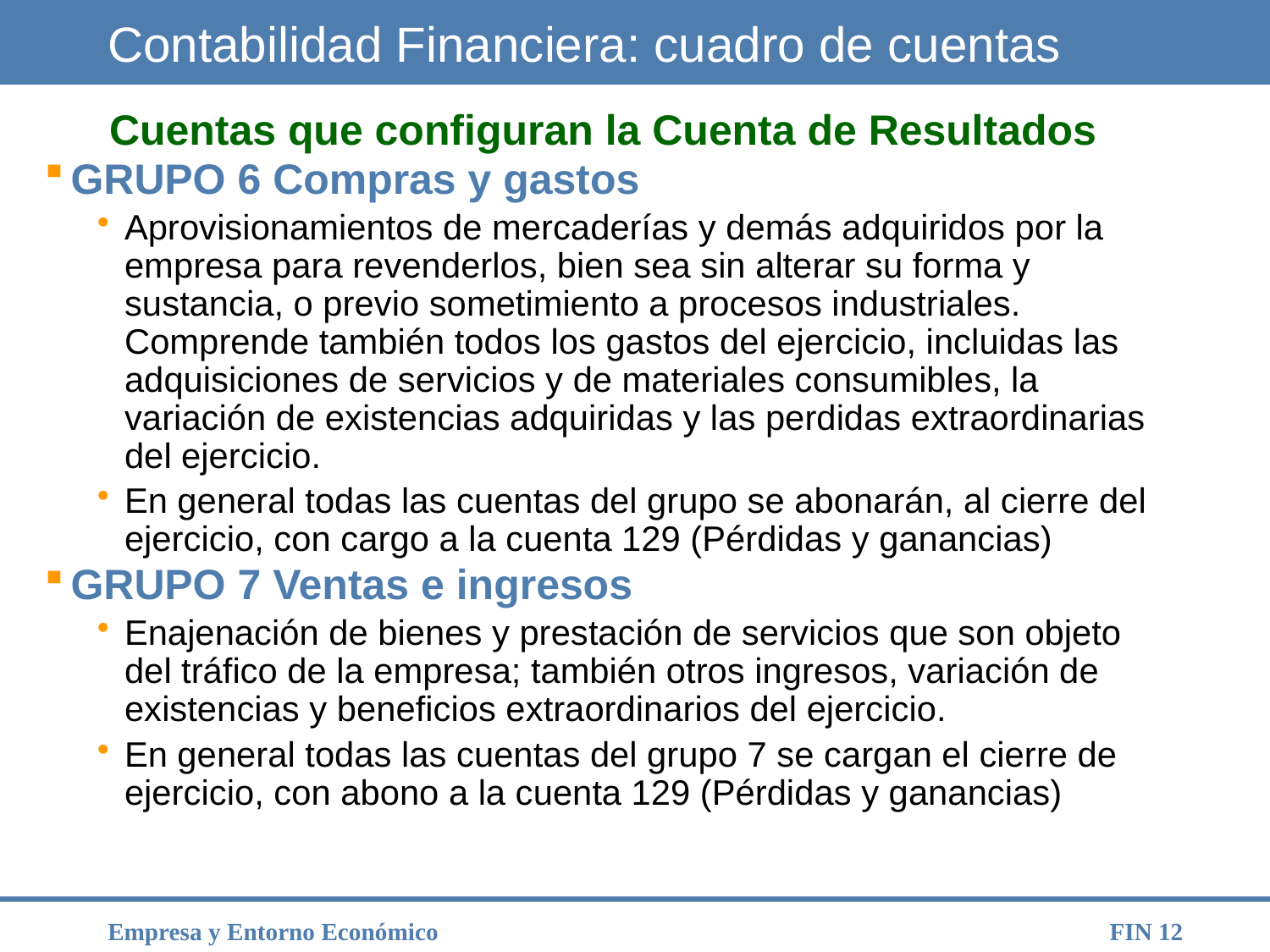

# Contabilidad Financiera: cuadro de cuentas
Cuentas que configuran la Cuenta de Resultados
GRUPO 6 Compras y gastos
Aprovisionamientos de mercaderías y demás adquiridos por la empresa para revenderlos, bien sea sin alterar su forma y sustancia, o previo sometimiento a procesos industriales. Comprende también todos los gastos del ejercicio, incluidas las adquisiciones de servicios y de materiales consumibles, la variación de existencias adquiridas y las perdidas extraordinarias del ejercicio.
En general todas las cuentas del grupo se abonarán, al cierre del ejercicio, con cargo a la cuenta 129 (Pérdidas y ganancias)
GRUPO 7 Ventas e ingresos
Enajenación de bienes y prestación de servicios que son objeto del tráfico de la empresa; también otros ingresos, variación de existencias y beneficios extraordinarios del ejercicio.
En general todas las cuentas del grupo 7 se cargan el cierre de ejercicio, con abono a la cuenta 129 (Pérdidas y ganancias)